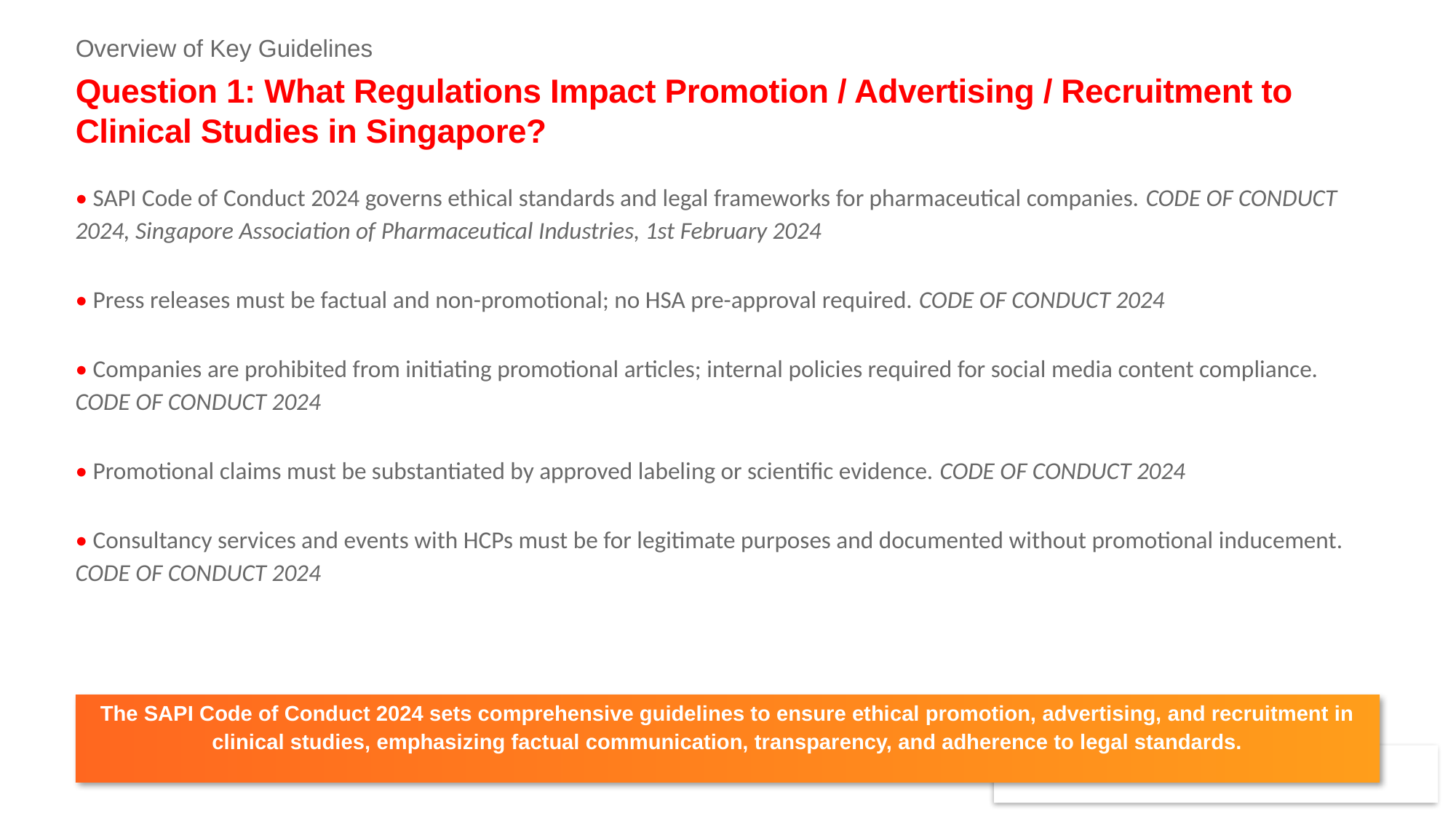

Overview of Key Guidelines
# Question 1: What Regulations Impact Promotion / Advertising / Recruitment to Clinical Studies in Singapore?

• SAPI Code of Conduct 2024 governs ethical standards and legal frameworks for pharmaceutical companies. CODE OF CONDUCT 2024, Singapore Association of Pharmaceutical Industries, 1st February 2024
• Press releases must be factual and non-promotional; no HSA pre-approval required. CODE OF CONDUCT 2024
• Companies are prohibited from initiating promotional articles; internal policies required for social media content compliance. CODE OF CONDUCT 2024
• Promotional claims must be substantiated by approved labeling or scientific evidence. CODE OF CONDUCT 2024
• Consultancy services and events with HCPs must be for legitimate purposes and documented without promotional inducement. CODE OF CONDUCT 2024
The SAPI Code of Conduct 2024 sets comprehensive guidelines to ensure ethical promotion, advertising, and recruitment in clinical studies, emphasizing factual communication, transparency, and adherence to legal standards.